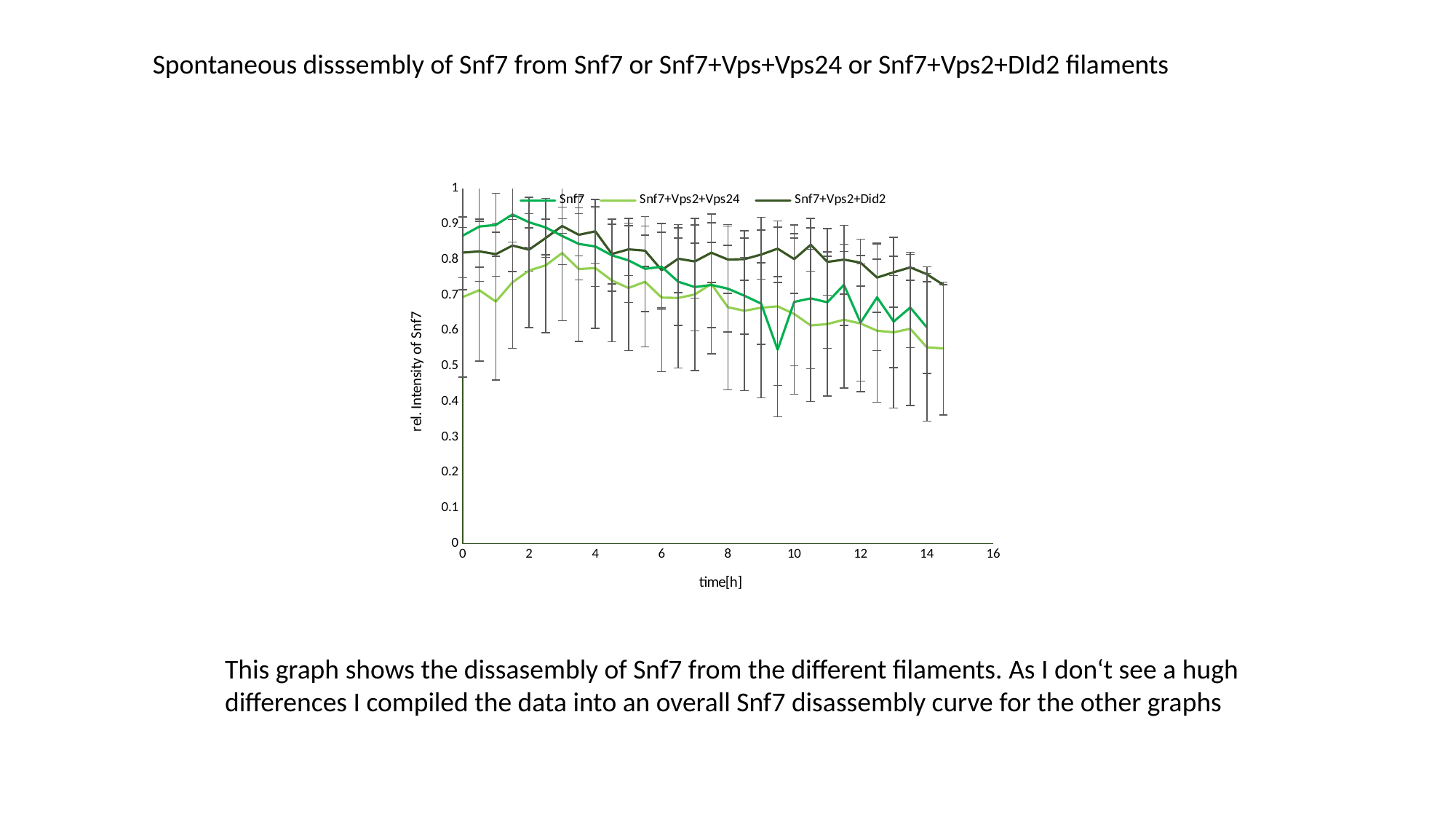

Spontaneous disssembly of Snf7 from Snf7 or Snf7+Vps+Vps24 or Snf7+Vps2+DId2 filaments

### Chart

| Category | Snf7 | Snf7+Vps2+Vps24 | Snf7+Vps2+Did2 |
|---|---|---|---|
This graph shows the dissasembly of Snf7 from the different filaments. As I don‘t see a hugh differences I compiled the data into an overall Snf7 disassembly curve for the other graphs